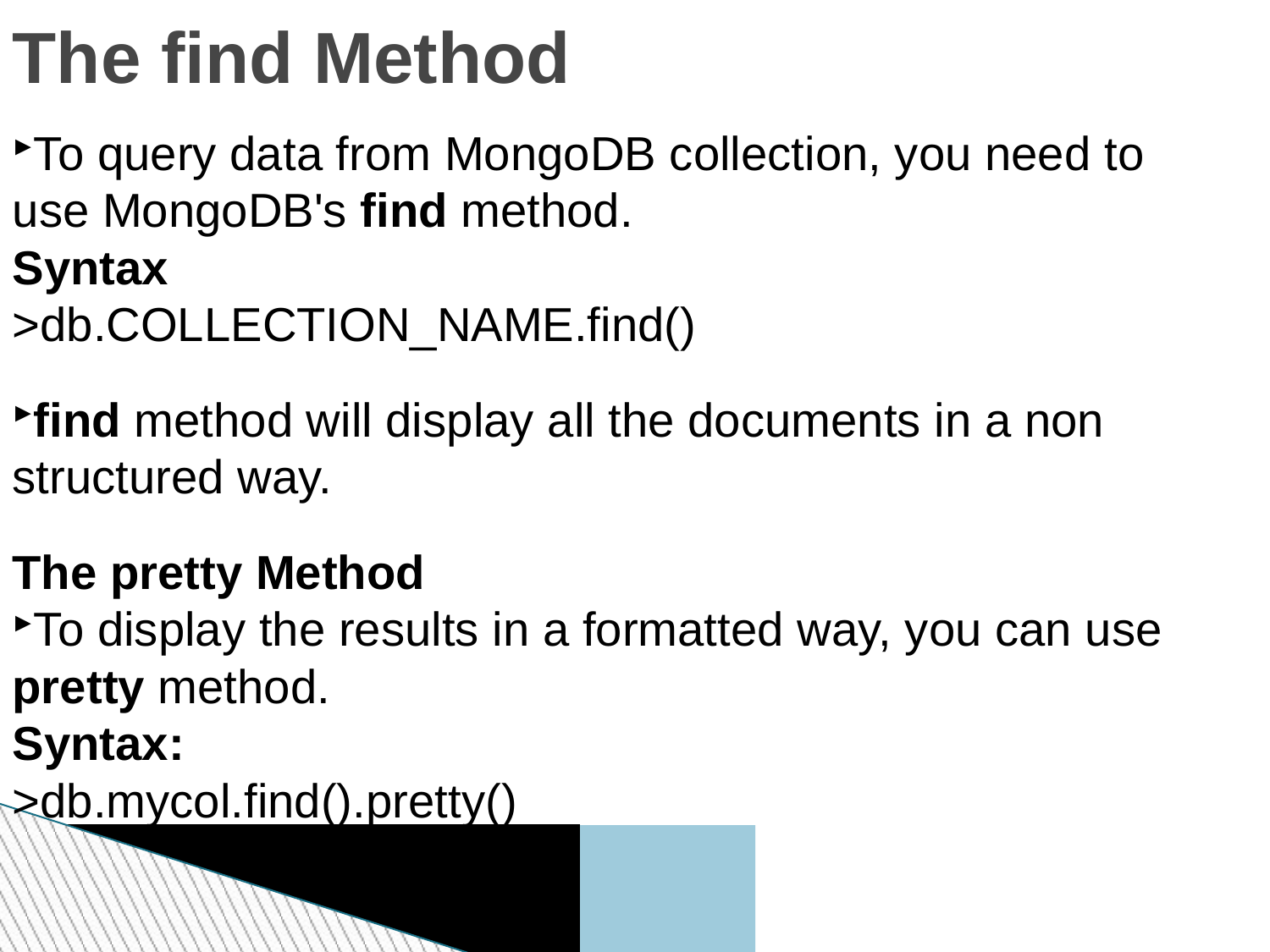

The find Method
To query data from MongoDB collection, you need to use MongoDB's find method.
Syntax
>db.COLLECTION_NAME.find()

find method will display all the documents in a non structured way.

The pretty Method
To display the results in a formatted way, you can use pretty method.
Syntax:
>db.mycol.find().pretty()